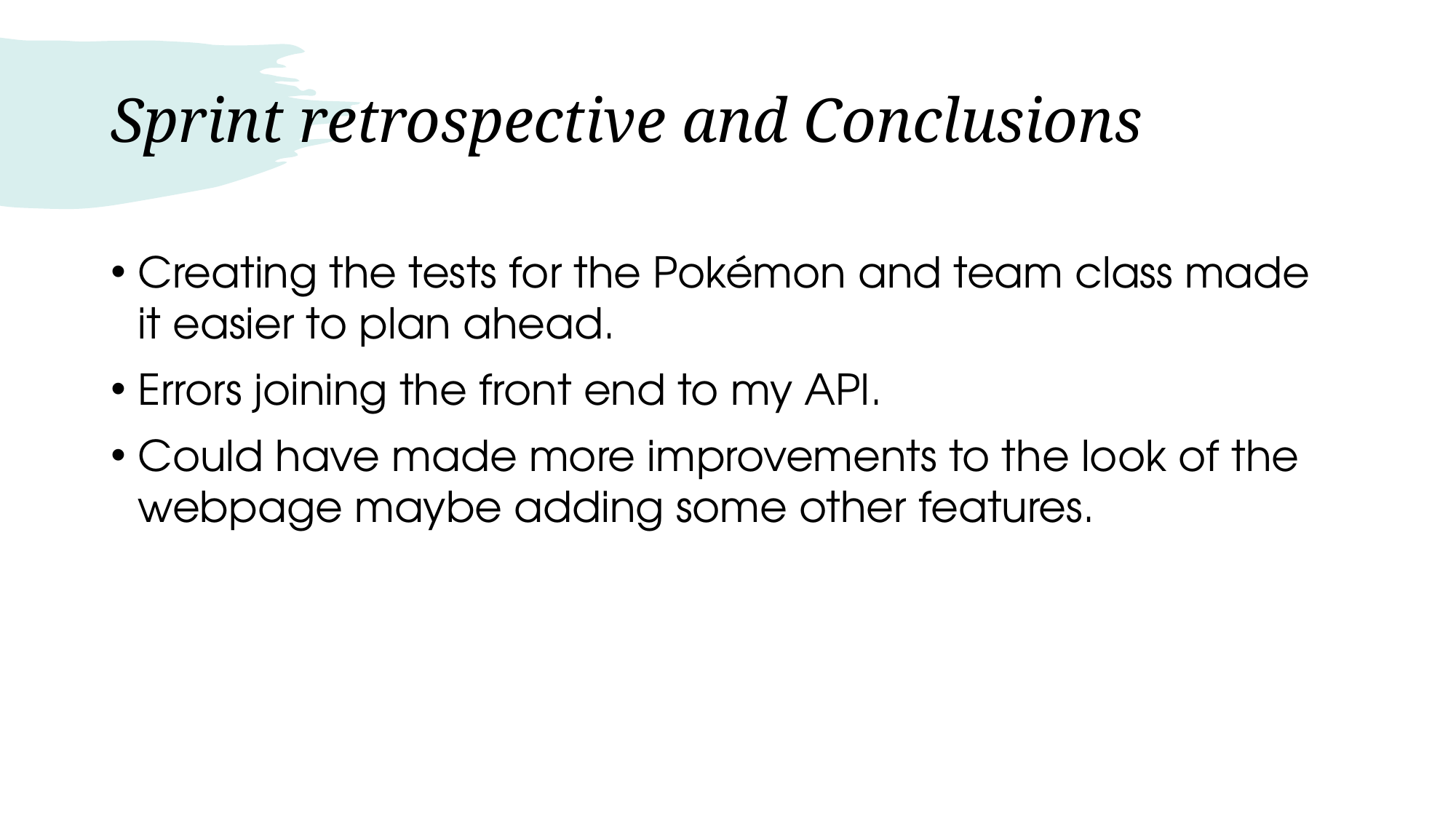

# Sprint retrospective and Conclusions
Creating the tests for the Pokémon and team class made it easier to plan ahead.
Errors joining the front end to my API.
Could have made more improvements to the look of the webpage maybe adding some other features.